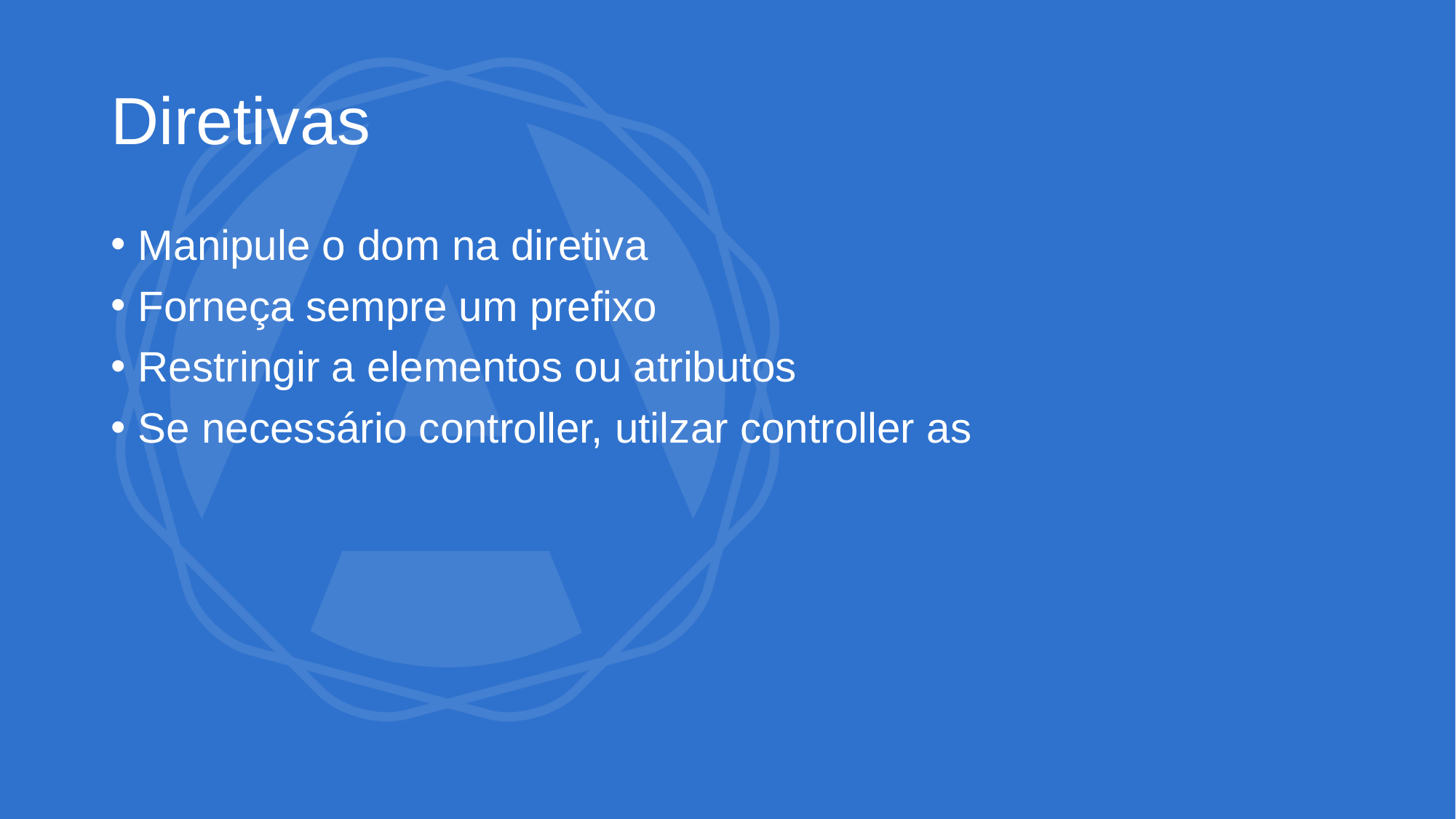

# Diretivas
Manipule o dom na diretiva
Forneça sempre um prefixo
Restringir a elementos ou atributos
Se necessário controller, utilzar controller as